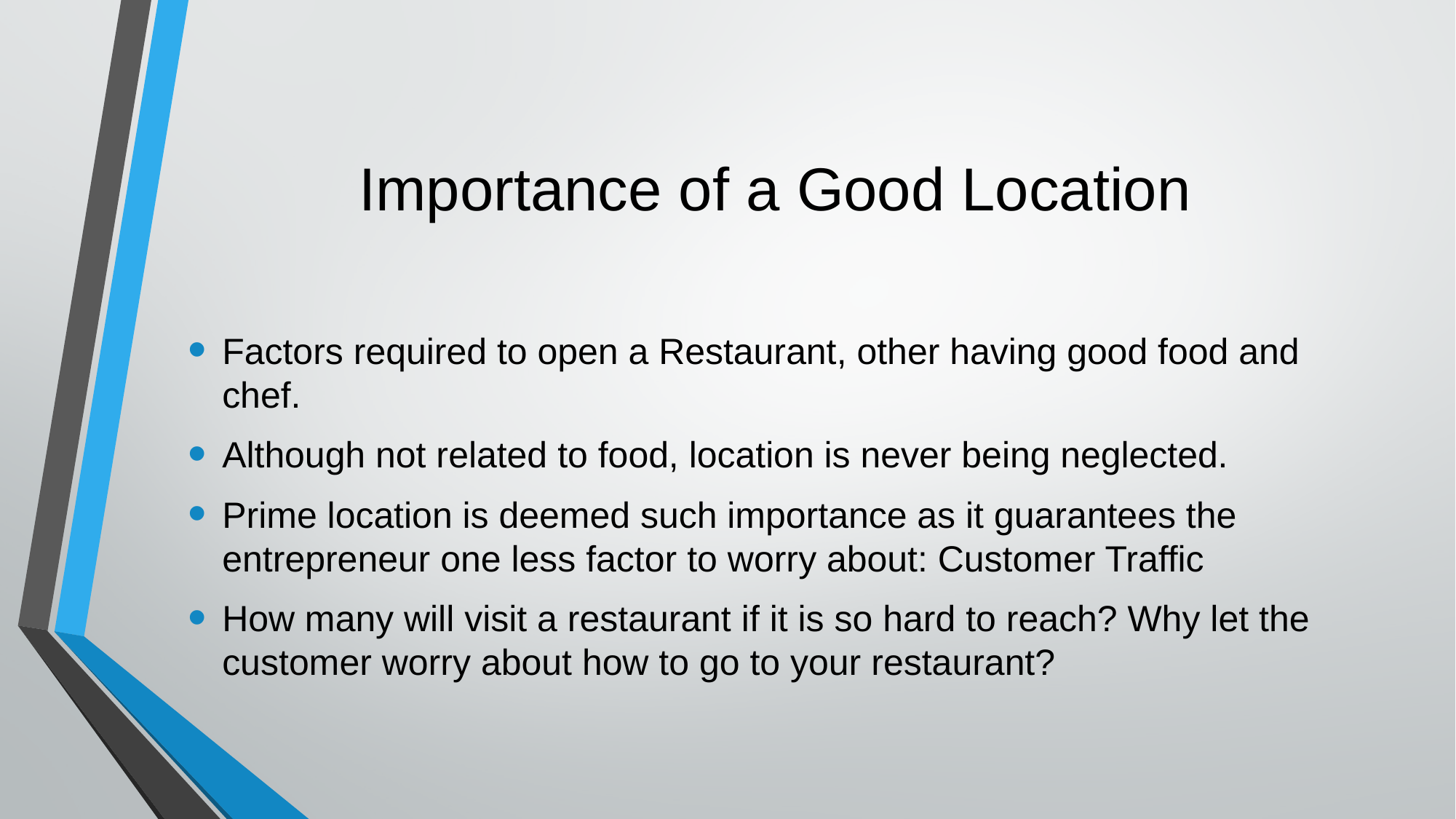

# Importance of a Good Location
Factors required to open a Restaurant, other having good food and chef.
Although not related to food, location is never being neglected.
Prime location is deemed such importance as it guarantees the entrepreneur one less factor to worry about: Customer Traffic
How many will visit a restaurant if it is so hard to reach? Why let the customer worry about how to go to your restaurant?